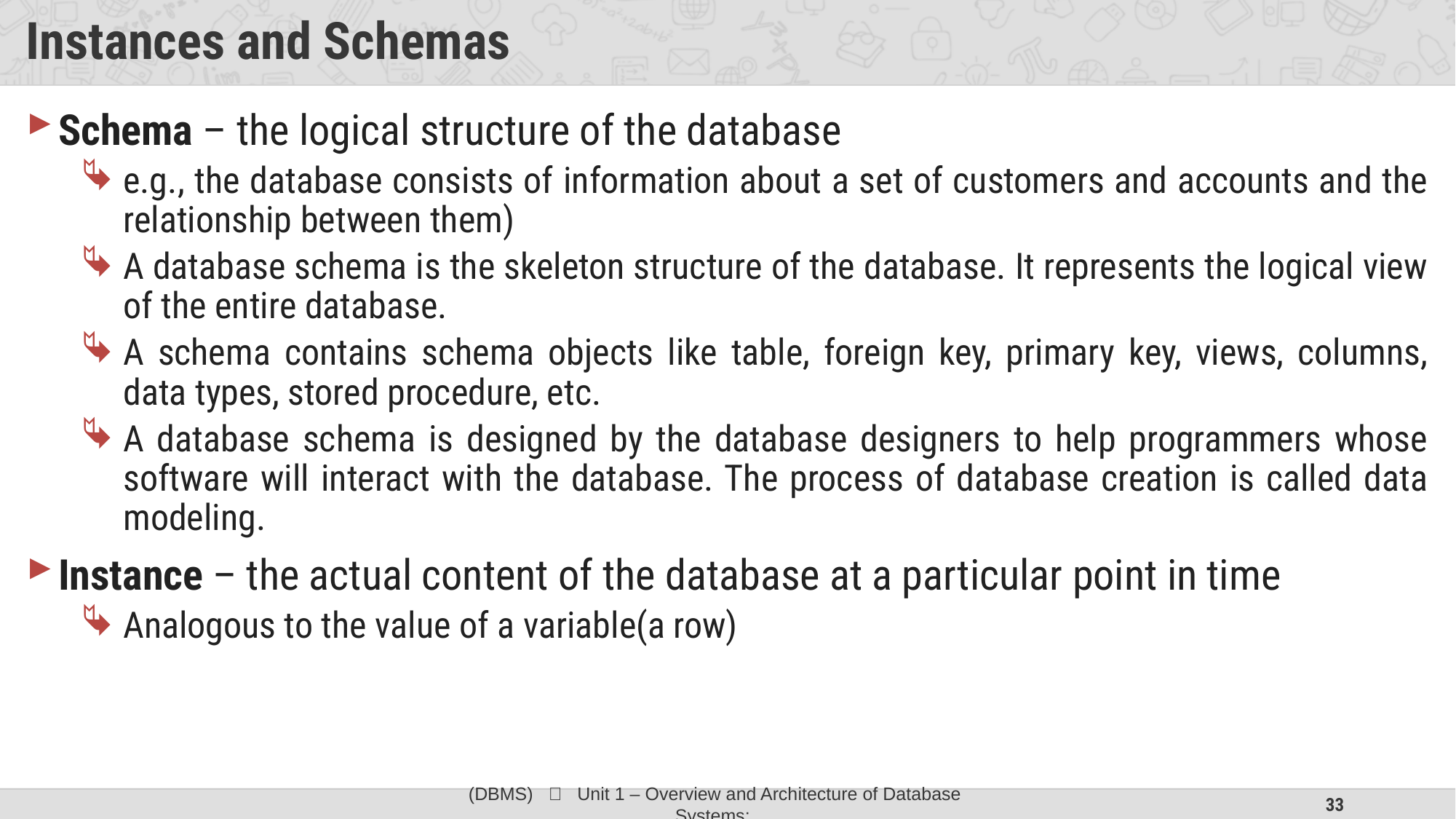

# Instances and Schemas
Schema – the logical structure of the database
e.g., the database consists of information about a set of customers and accounts and the relationship between them)
A database schema is the skeleton structure of the database. It represents the logical view of the entire database.
A schema contains schema objects like table, foreign key, primary key, views, columns, data types, stored procedure, etc.
A database schema is designed by the database designers to help programmers whose software will interact with the database. The process of database creation is called data modeling.
Instance – the actual content of the database at a particular point in time
Analogous to the value of a variable(a row)